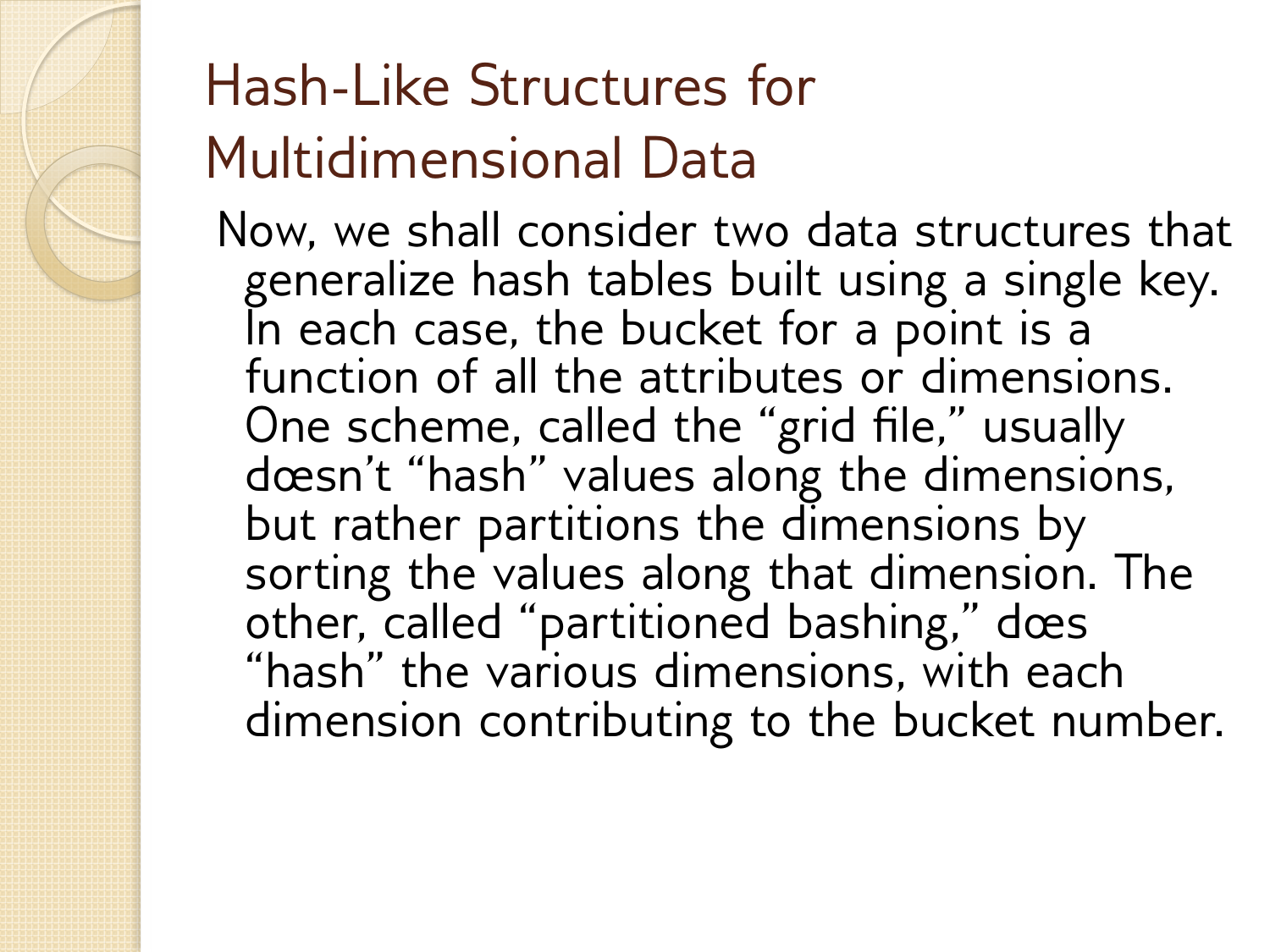

# Hash-Like Structures for Multidimensional Data
Now, we shall consider two data structures that generalize hash tables built using a single key. In each case, the bucket for a point is a function of all the attributes or dimensions. One scheme, called the “grid file,” usually doesn’t “hash” values along the dimensions, but rather partitions the dimensions by sorting the values along that dimension. The other, called “partitioned bashing,” does “hash” the various dimensions, with each dimension contributing to the bucket number.